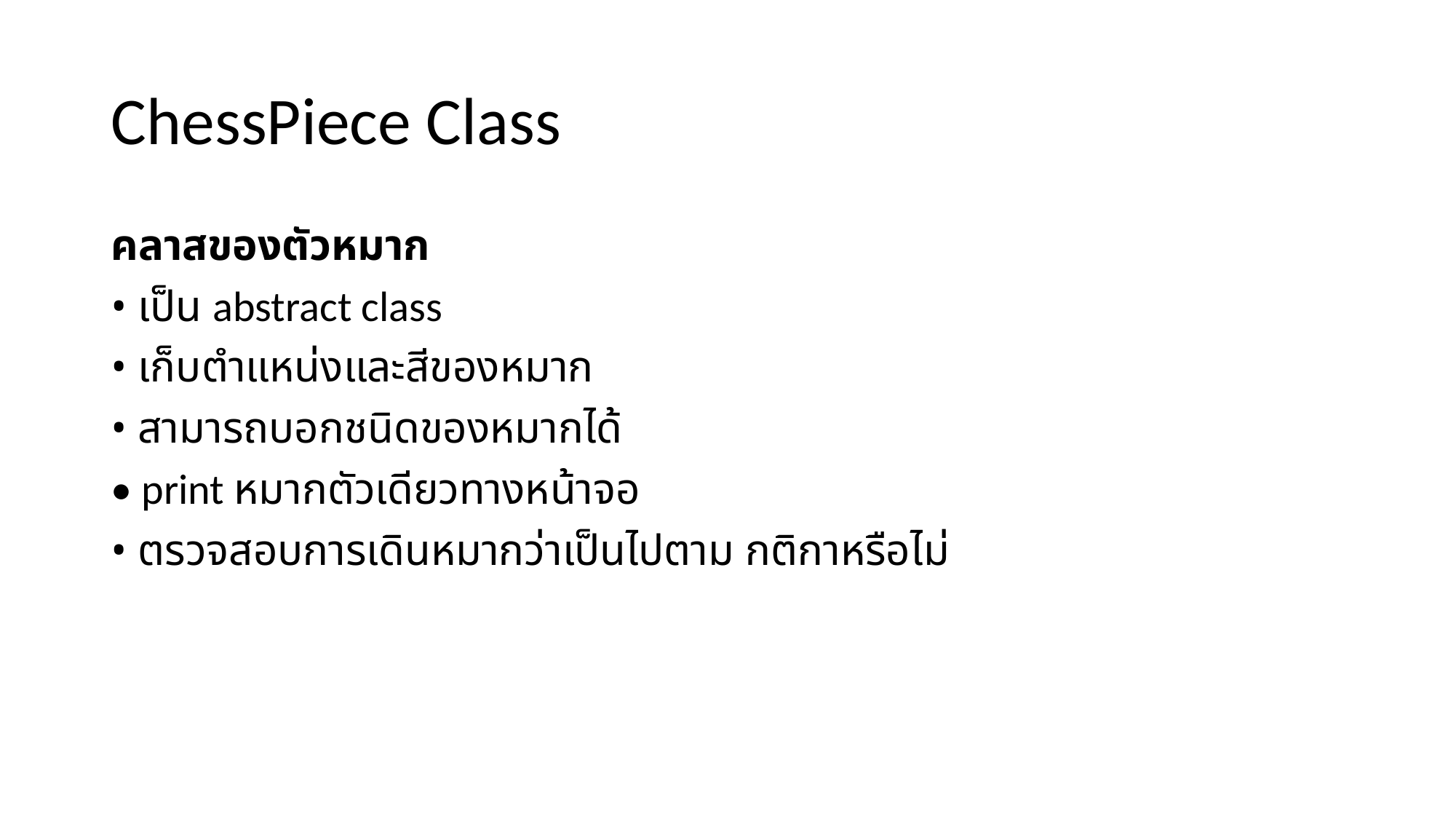

# ChessPiece Class
คลาสของตัวหมาก
• เป็น abstract class
• เก็บตําแหน่งและสีของหมาก
• สามารถบอกชนิดของหมากได้
• print หมากตัวเดียวทางหน้าจอ
• ตรวจสอบการเดินหมากว่าเป็นไปตาม กติกาหรือไม่